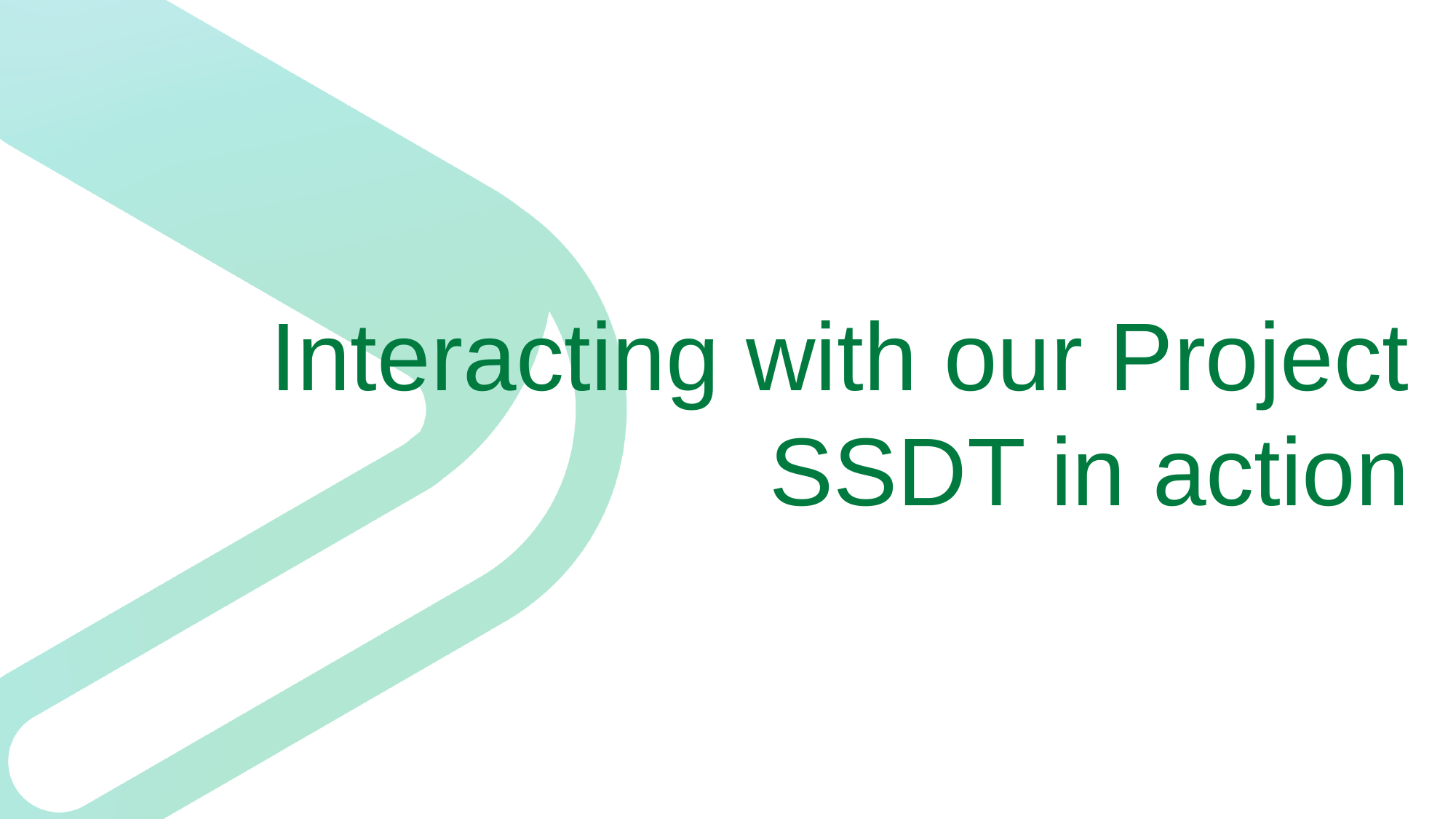

# Interacting with our Project SSDT in action